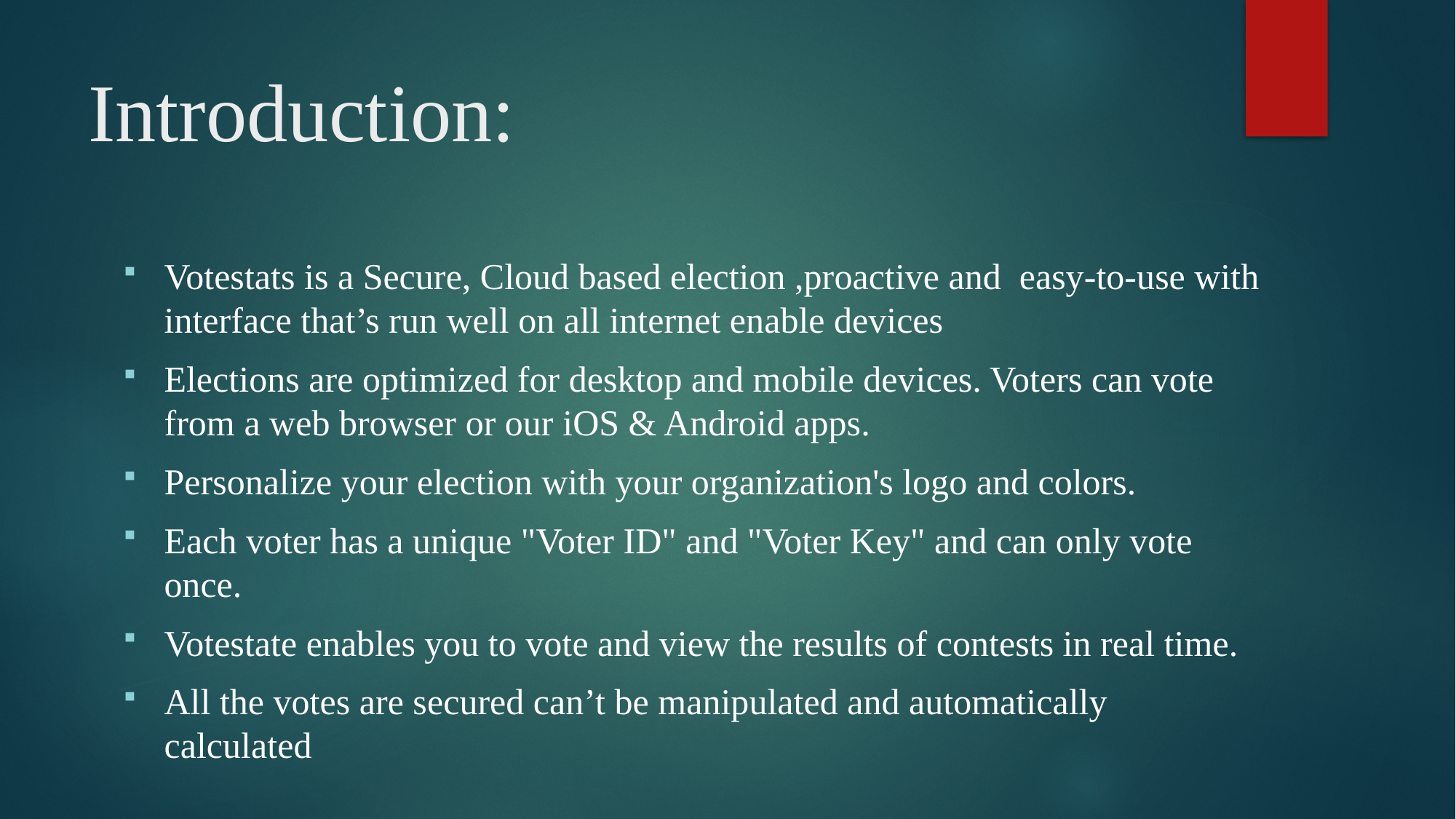

# Introduction:

Votestats is a Secure, Cloud based election ,proactive and  easy-to-use with interface that’s run well on all internet enable devices
Elections are optimized for desktop and mobile devices. Voters can vote from a web browser or our iOS & Android apps.
Personalize your election with your organization's logo and colors.
Each voter has a unique "Voter ID" and "Voter Key" and can only vote once.
Votestate enables you to vote and view the results of contests in real time.
All the votes are secured can’t be manipulated and automatically calculated